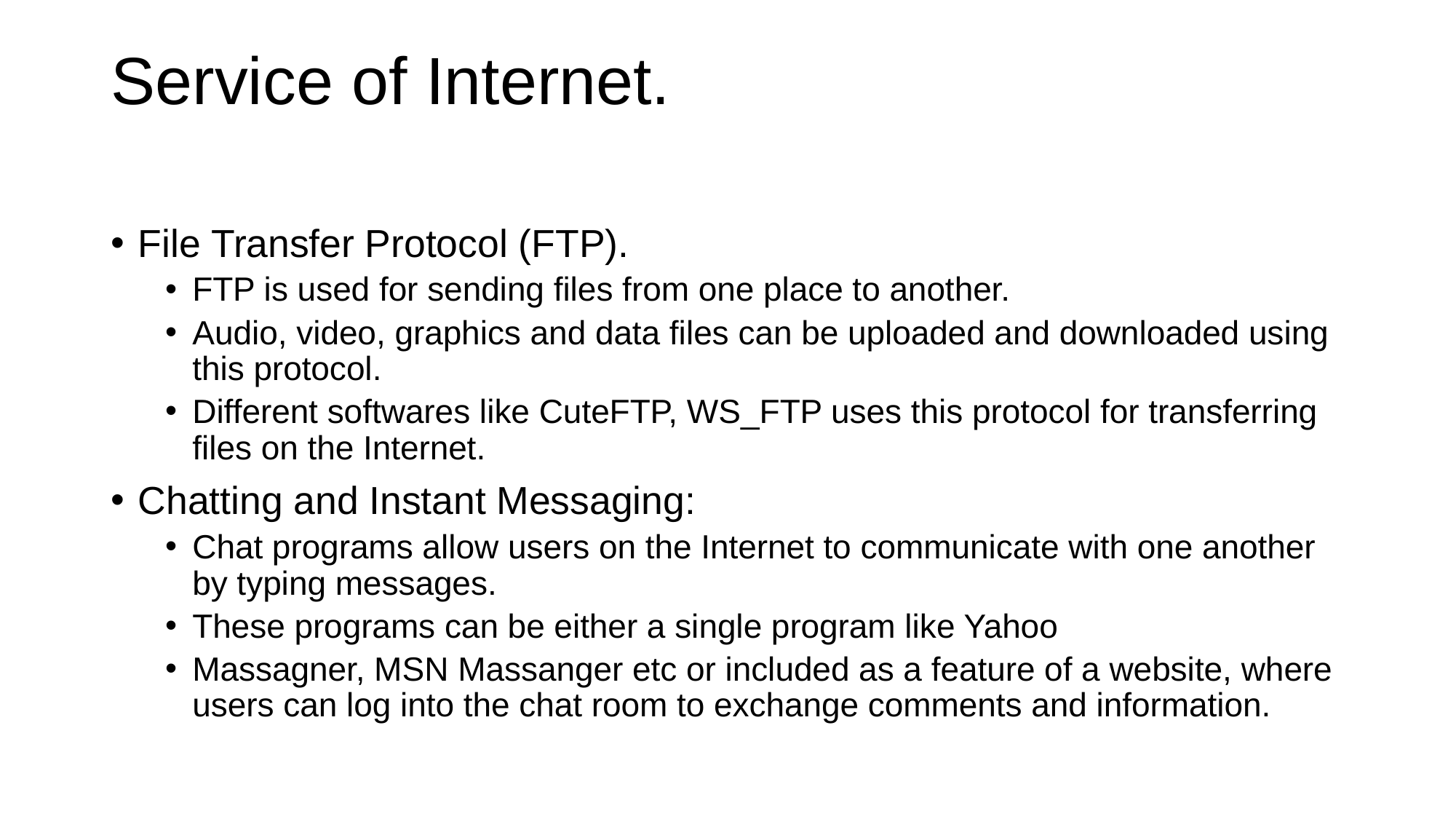

# Service of Internet.
File Transfer Protocol (FTP).
FTP is used for sending files from one place to another.
Audio, video, graphics and data files can be uploaded and downloaded using this protocol.
Different softwares like CuteFTP, WS_FTP uses this protocol for transferring files on the Internet.
Chatting and Instant Messaging:
Chat programs allow users on the Internet to communicate with one another by typing messages.
These programs can be either a single program like Yahoo
Massagner, MSN Massanger etc or included as a feature of a website, where users can log into the chat room to exchange comments and information.